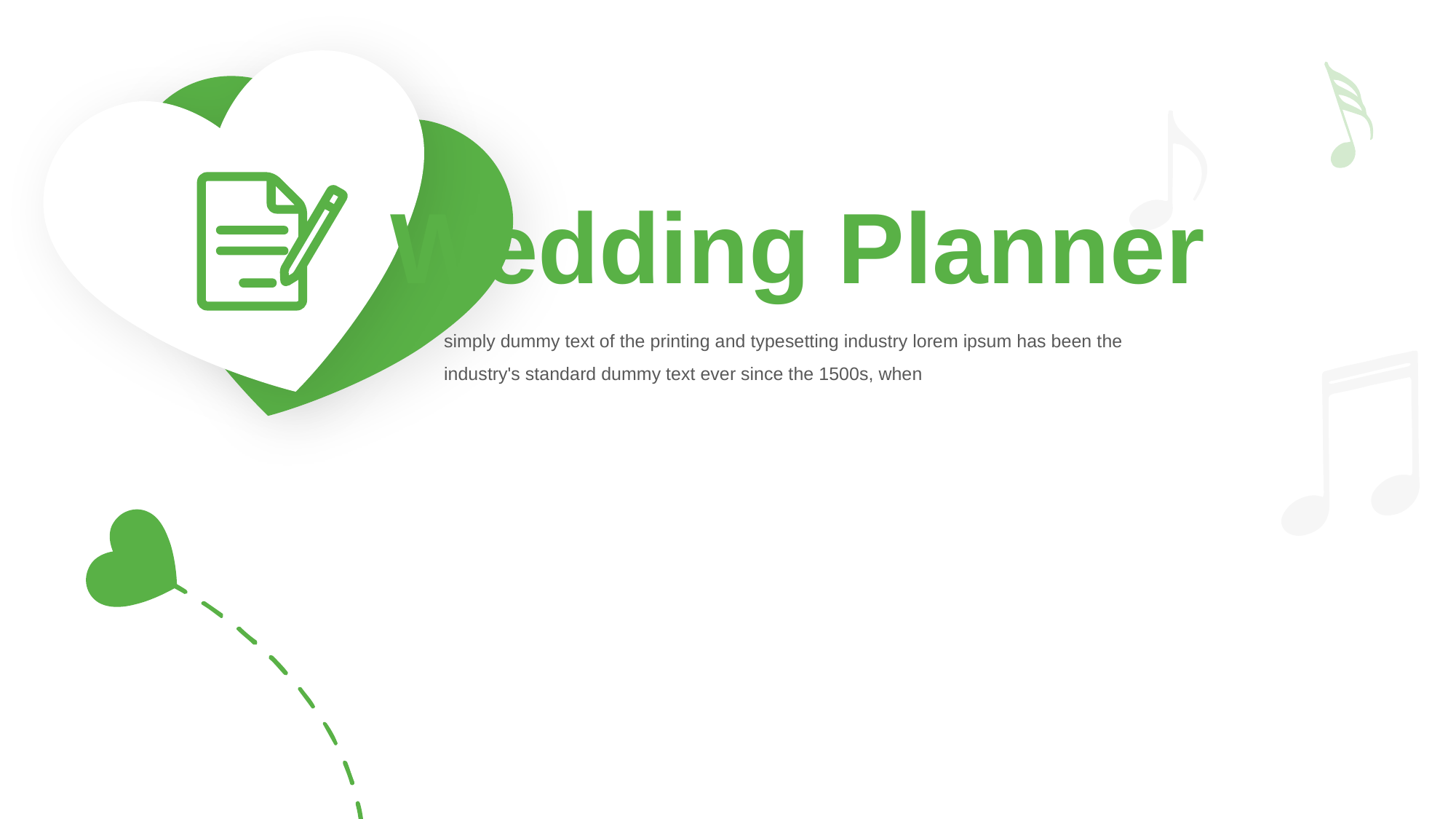

Wedding Planner
simply dummy text of the printing and typesetting industry lorem ipsum has been the industry's standard dummy text ever since the 1500s, when